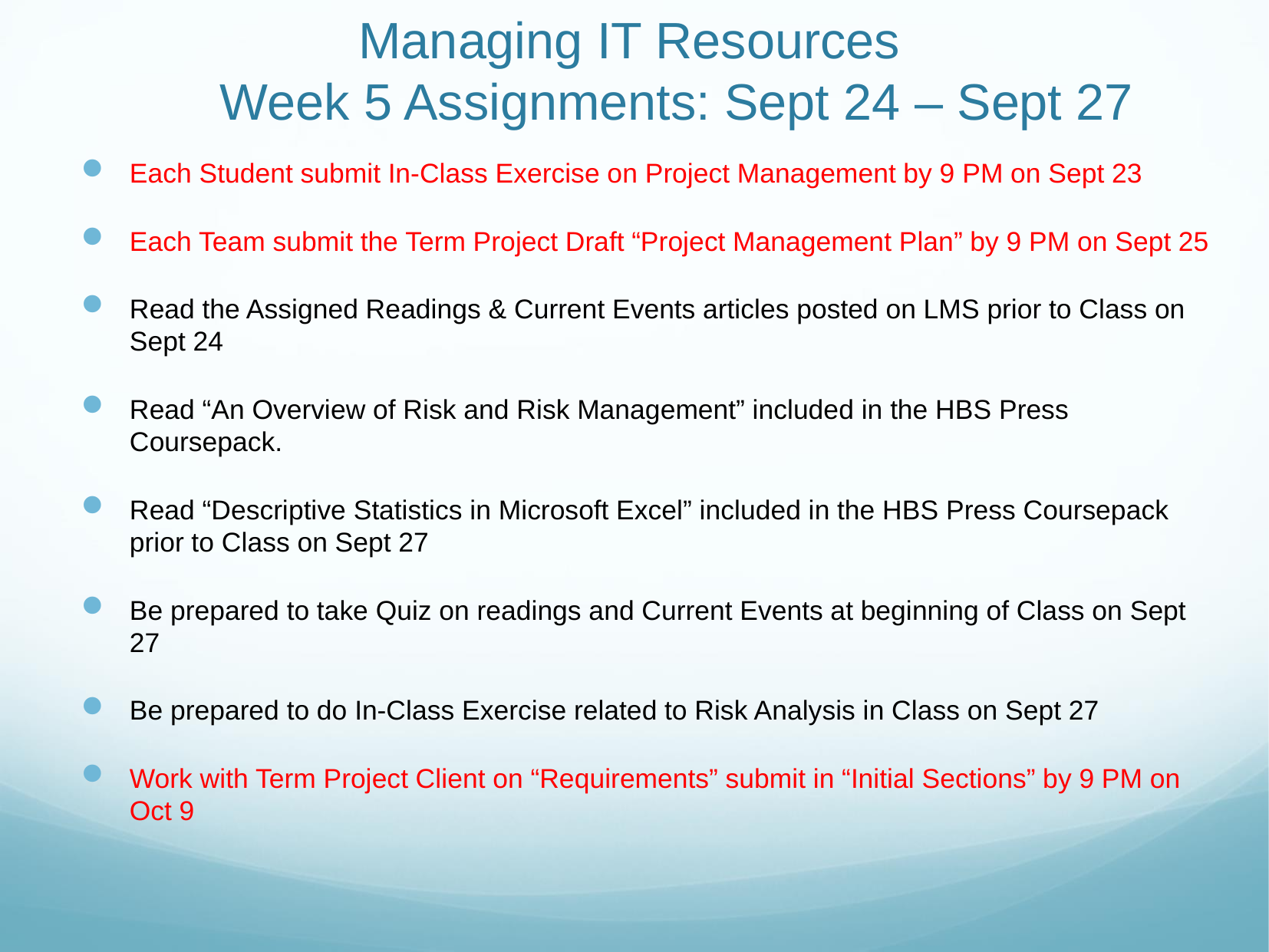

# Managing IT Resources Week 5 Assignments: Sept 24 – Sept 27
Each Student submit In-Class Exercise on Project Management by 9 PM on Sept 23
Each Team submit the Term Project Draft “Project Management Plan” by 9 PM on Sept 25
Read the Assigned Readings & Current Events articles posted on LMS prior to Class on Sept 24
Read “An Overview of Risk and Risk Management” included in the HBS Press Coursepack.
Read “Descriptive Statistics in Microsoft Excel” included in the HBS Press Coursepack prior to Class on Sept 27
Be prepared to take Quiz on readings and Current Events at beginning of Class on Sept 27
Be prepared to do In-Class Exercise related to Risk Analysis in Class on Sept 27
Work with Term Project Client on “Requirements” submit in “Initial Sections” by 9 PM on Oct 9